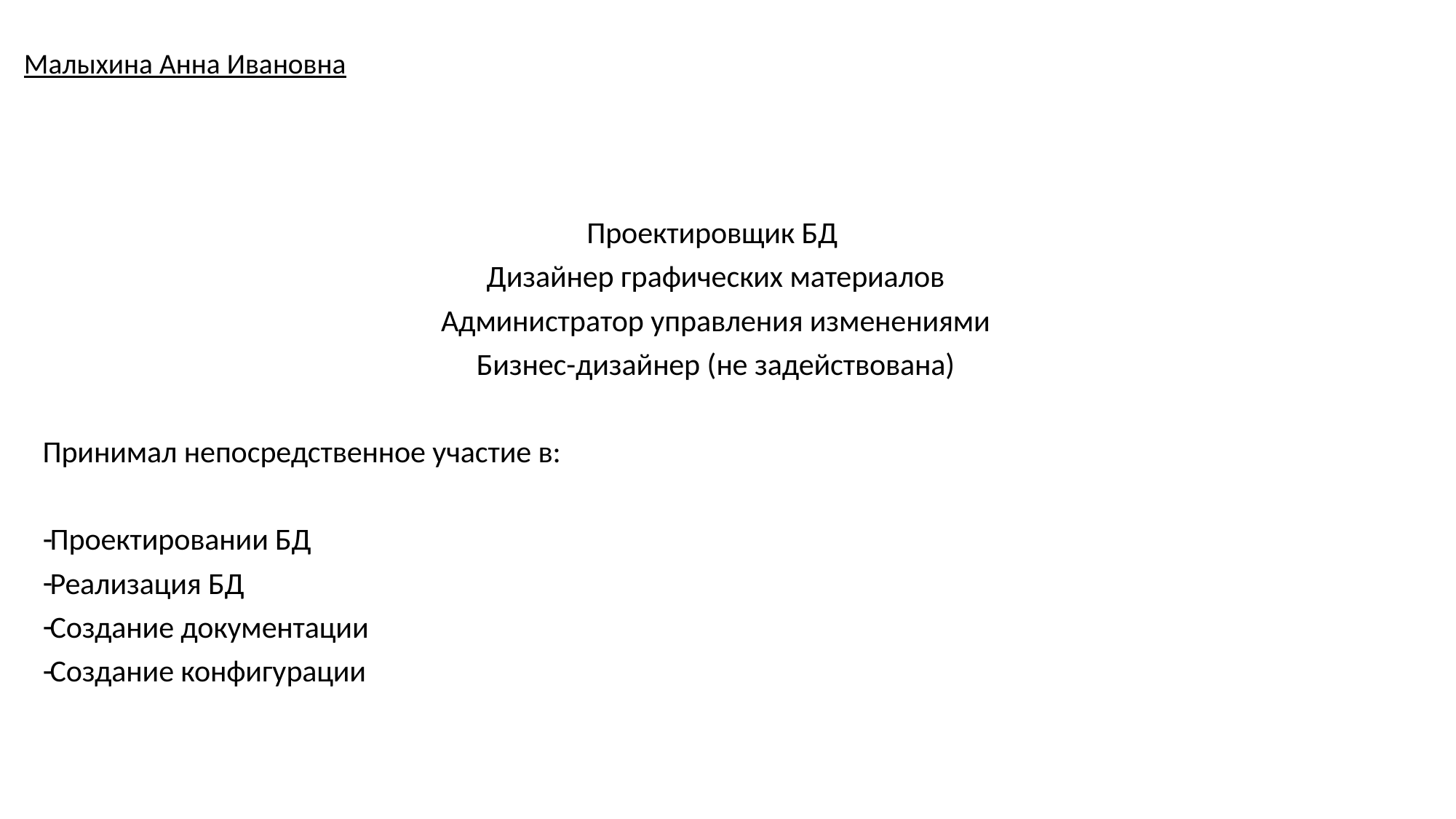

# Малыхина Анна Ивановна

Проектировщик БД
Дизайнер графических материалов
Администратор управления изменениями
Бизнес-дизайнер (не задействована)

Принимал непосредственное участие в:

Проектировании БД
Реализация БД
Создание документации
Создание конфигурации